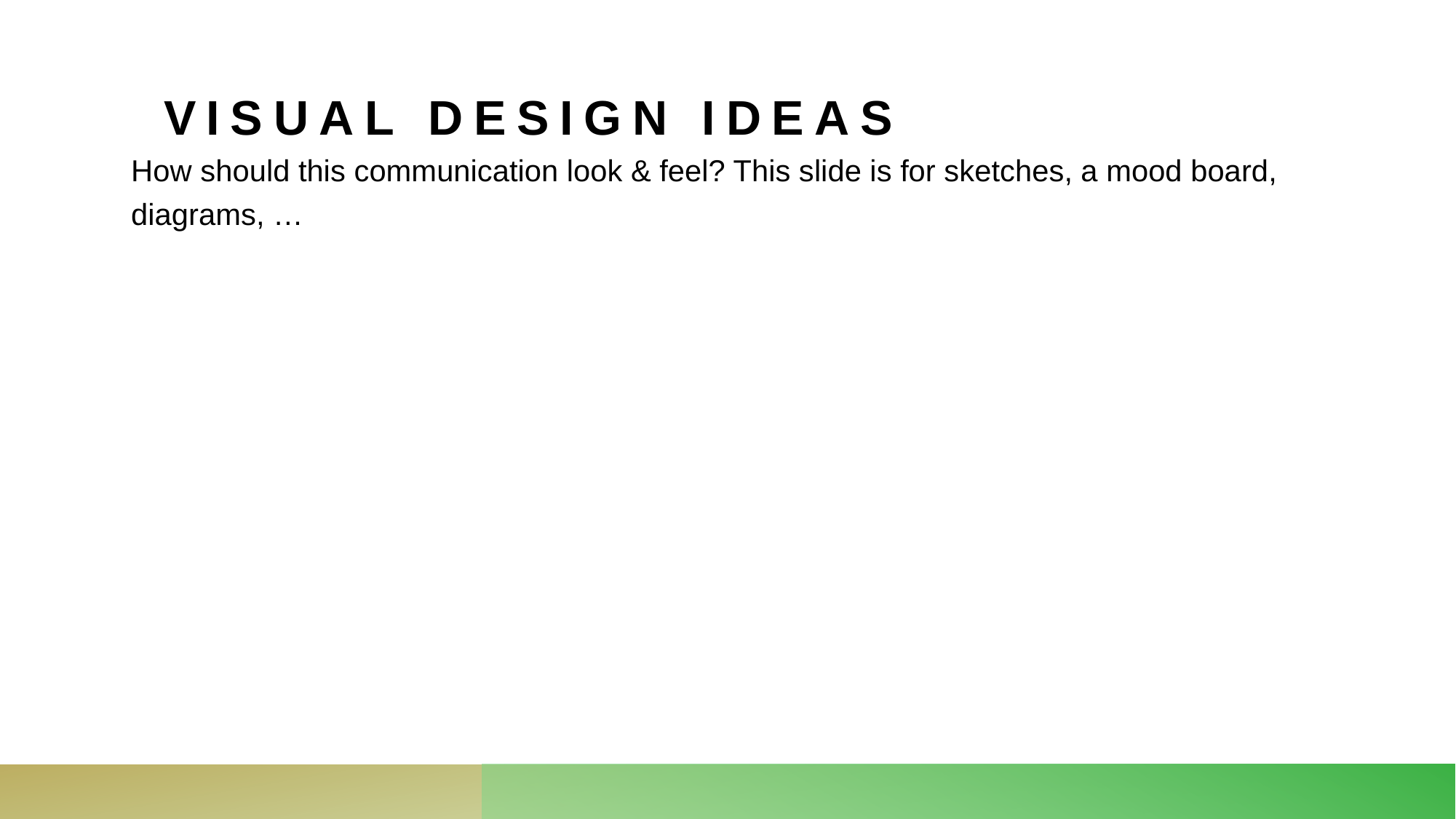

# Visual Design ideas
How should this communication look & feel? This slide is for sketches, a mood board, diagrams, …